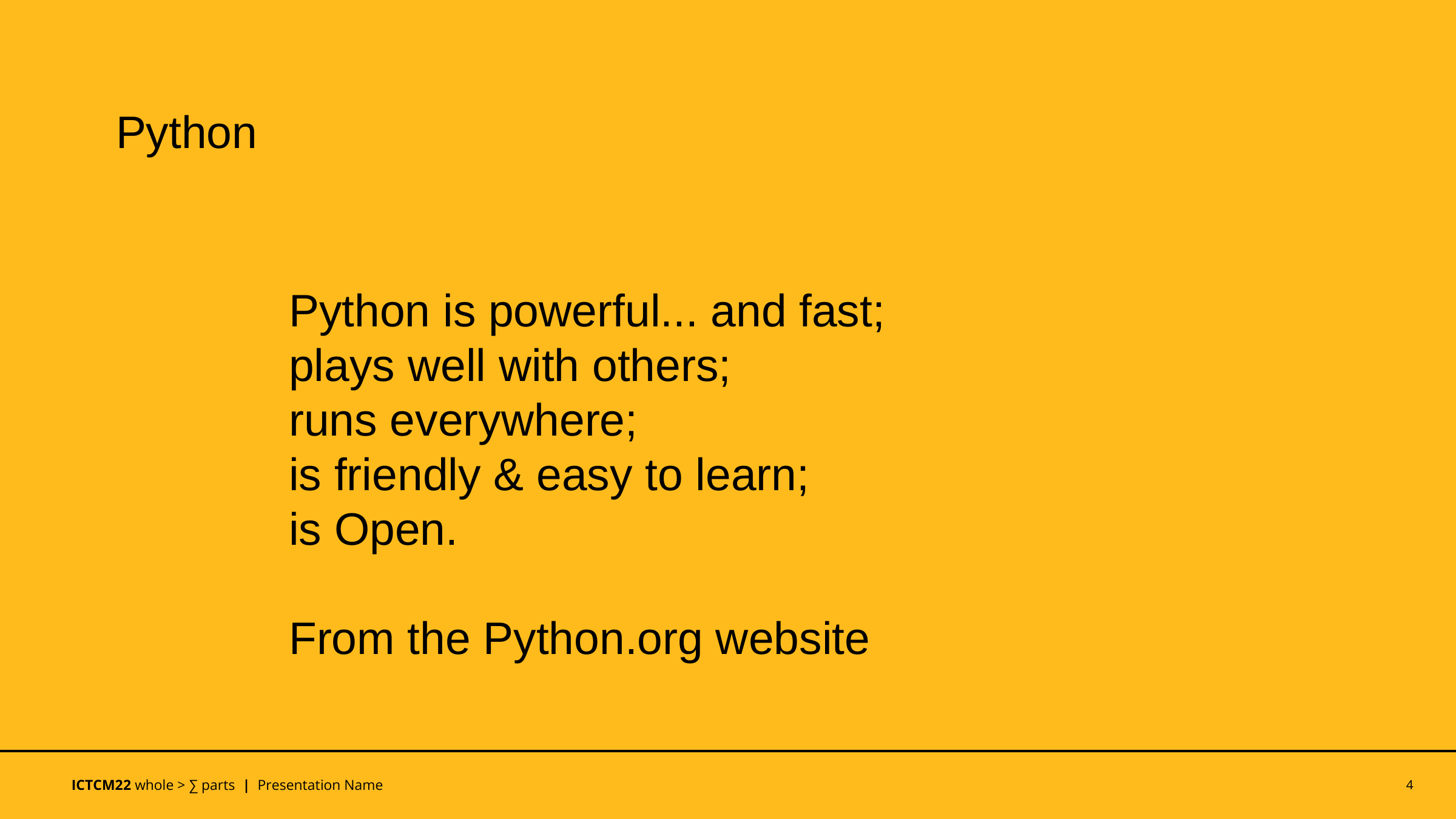

Python

Python is powerful... and fast;
plays well with others;
runs everywhere;
is friendly & easy to learn;
is Open.

From the Python.org website
ICTCM22 whole > ∑ parts  |  Presentation Name
4